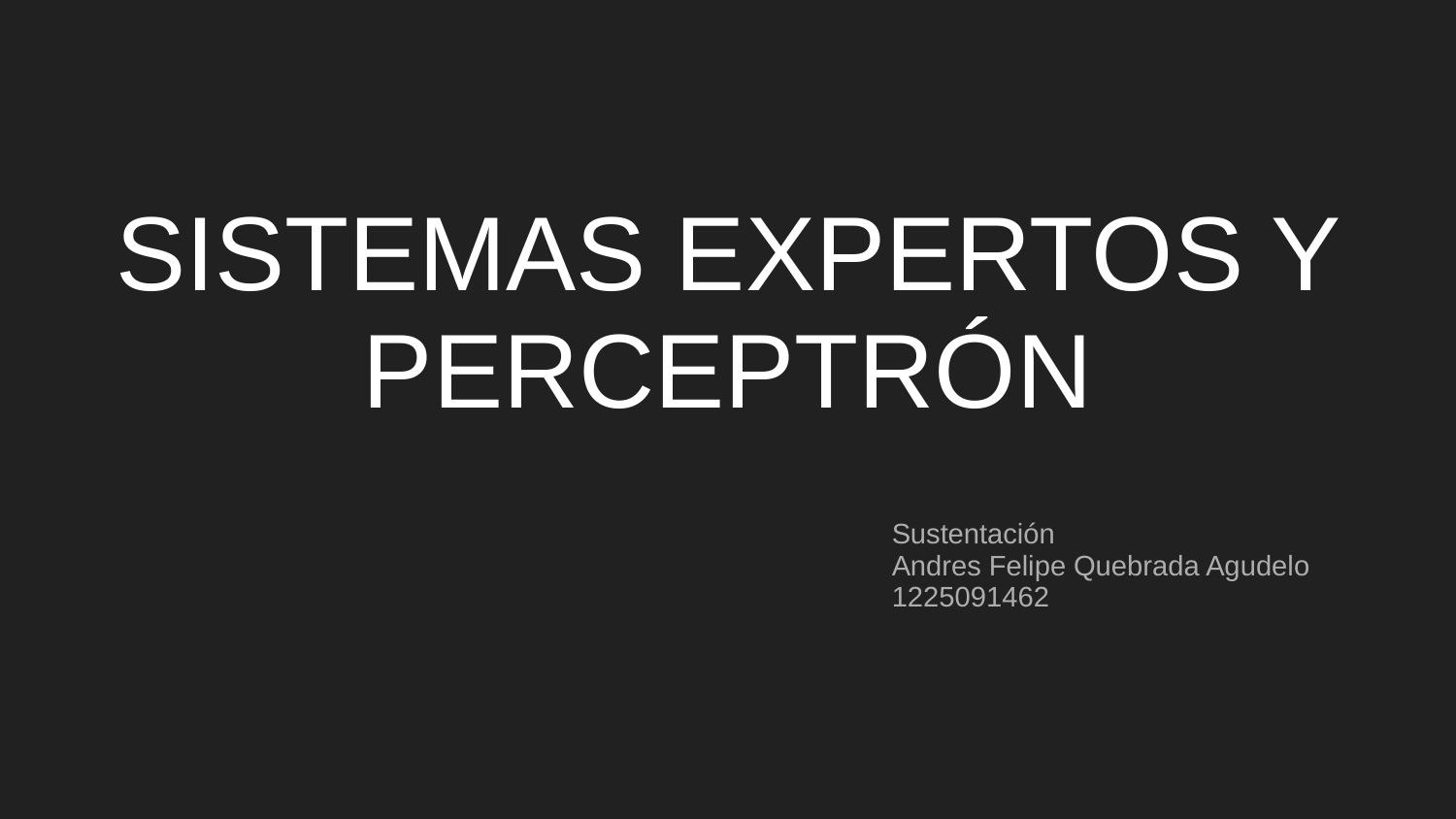

# SISTEMAS EXPERTOS Y PERCEPTRÓN
Sustentación
Andres Felipe Quebrada Agudelo
1225091462